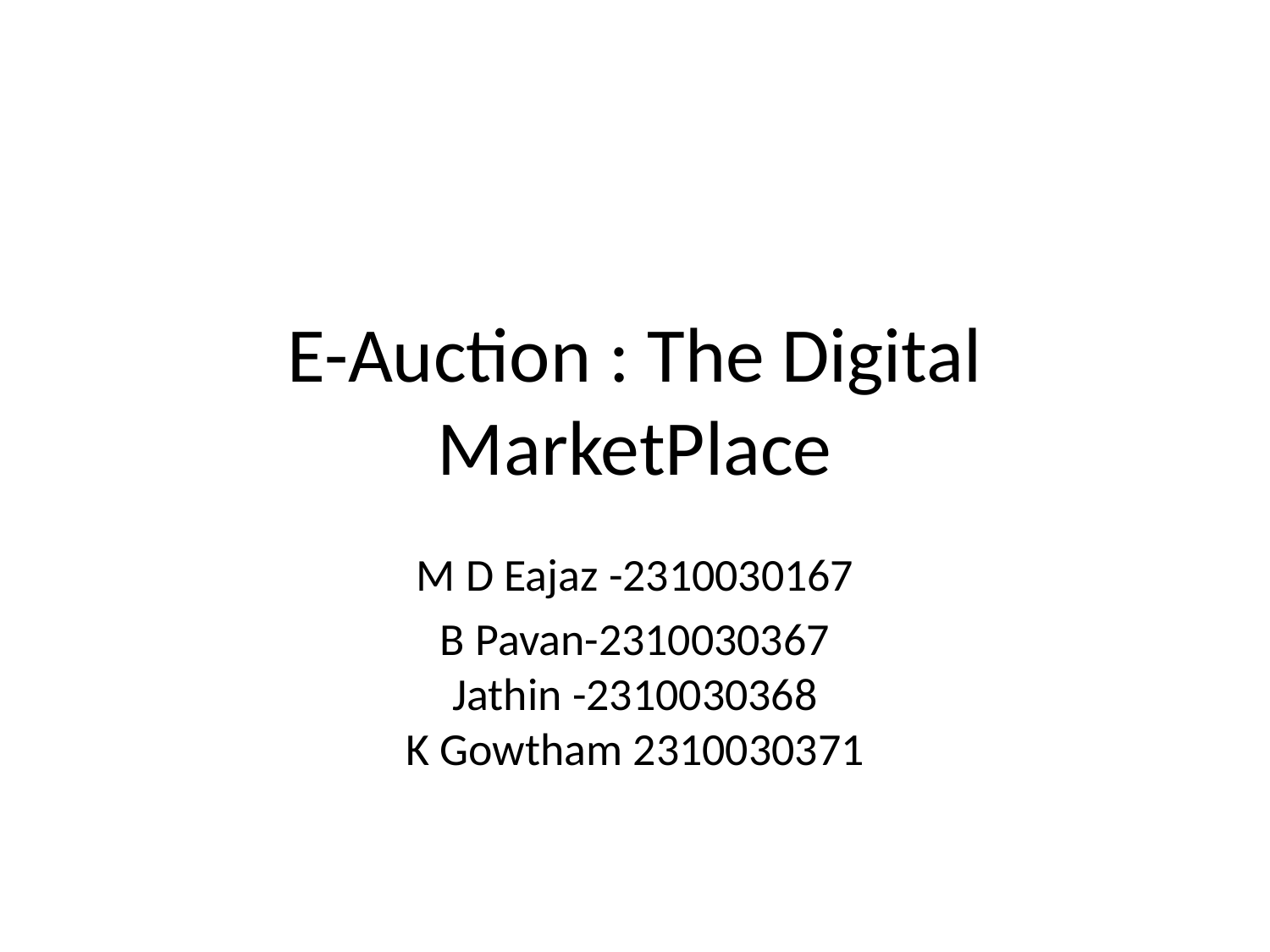

# E-Auction : The Digital MarketPlace
M D Eajaz -2310030167
B Pavan-2310030367
Jathin -2310030368
K Gowtham 2310030371